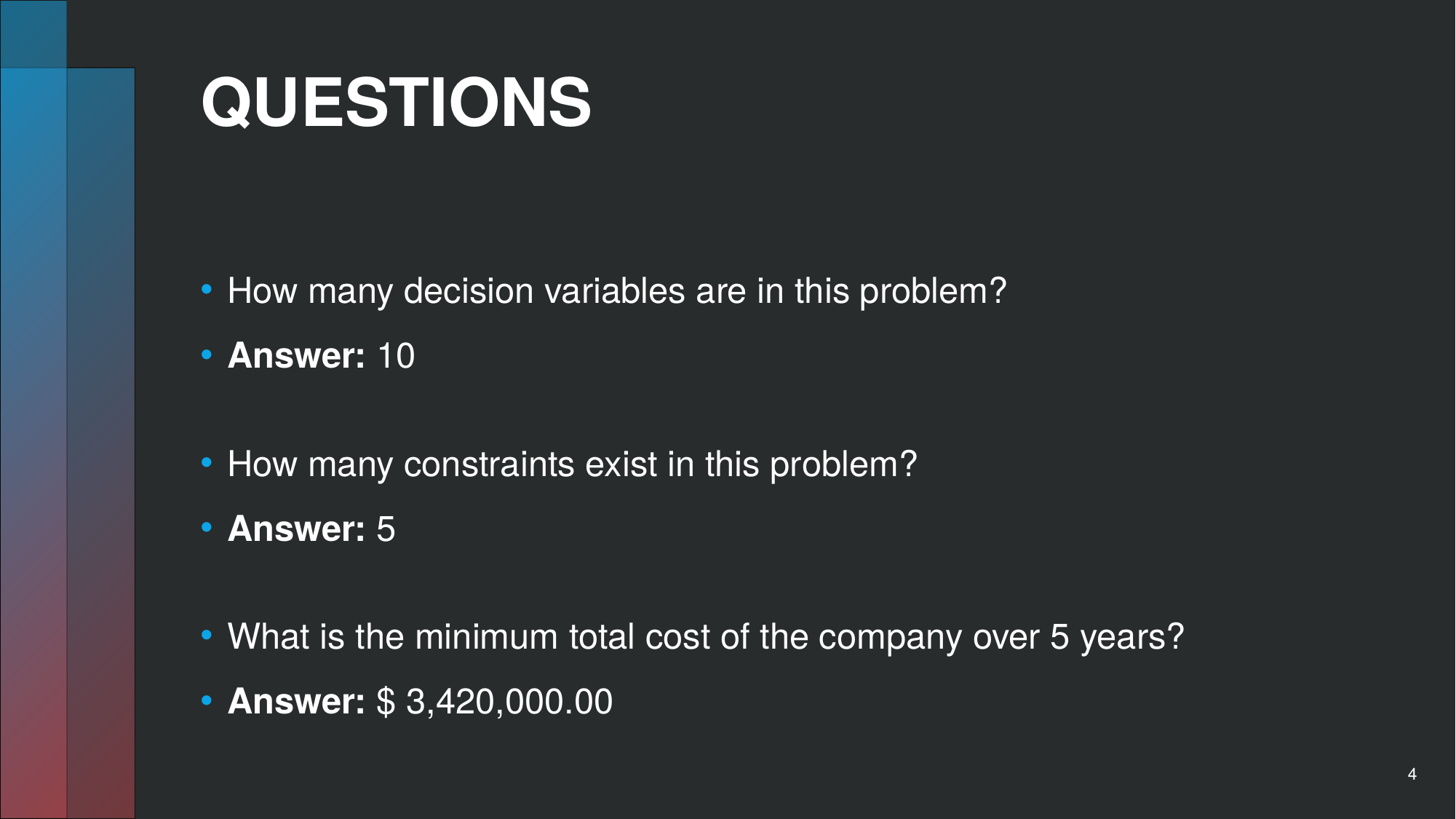

# QUESTIONS
How many decision variables are in this problem?
Answer: 10

How many constraints exist in this problem?
Answer: 5

What is the minimum total cost of the company over 5 years?
Answer: $ 3,420,000.00
4